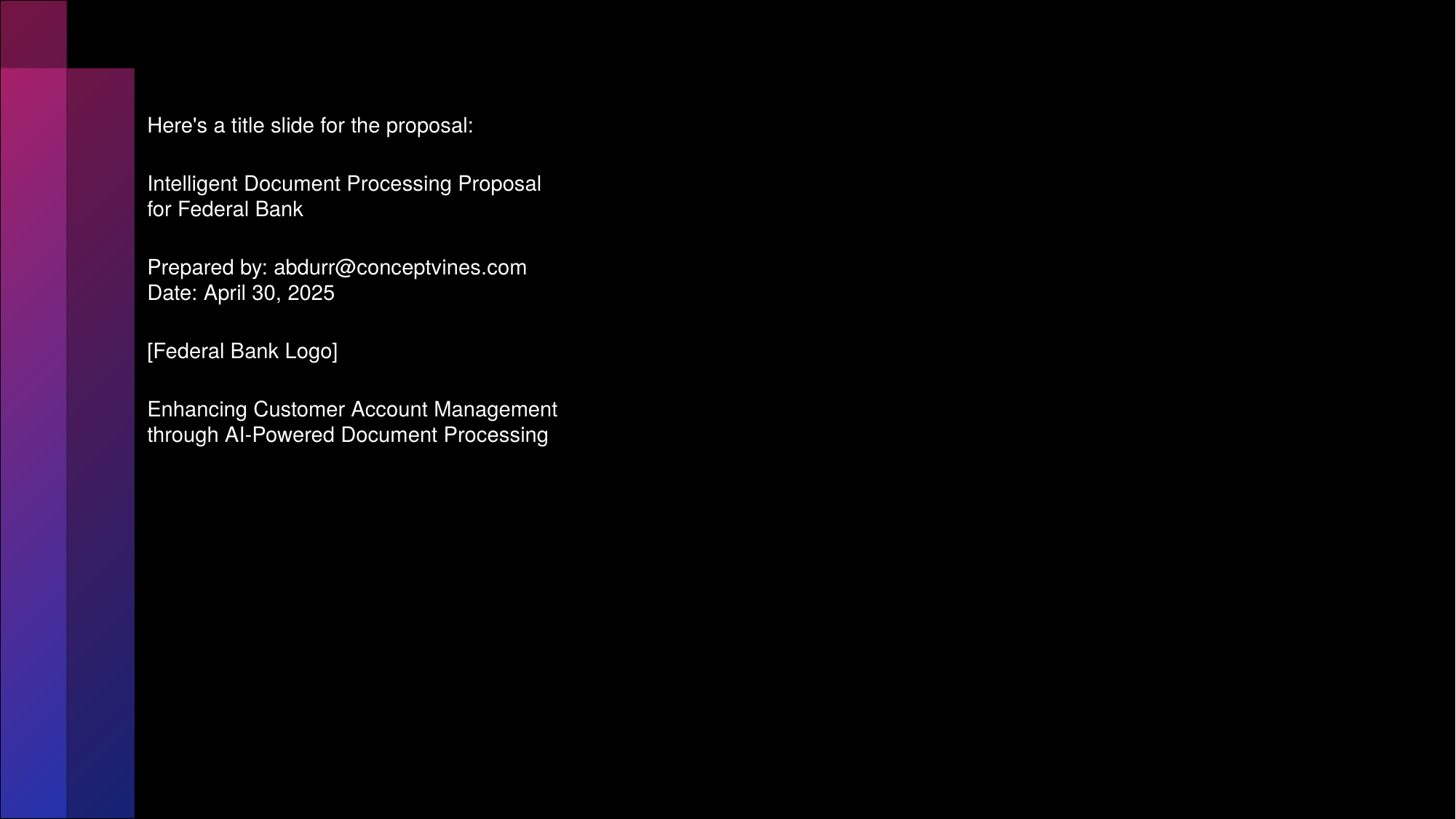

Here's a title slide for the proposal:

Intelligent Document Processing Proposal
for Federal Bank

Prepared by: abdurr@conceptvines.com
Date: April 30, 2025

[Federal Bank Logo]

Enhancing Customer Account Management
through AI-Powered Document Processing